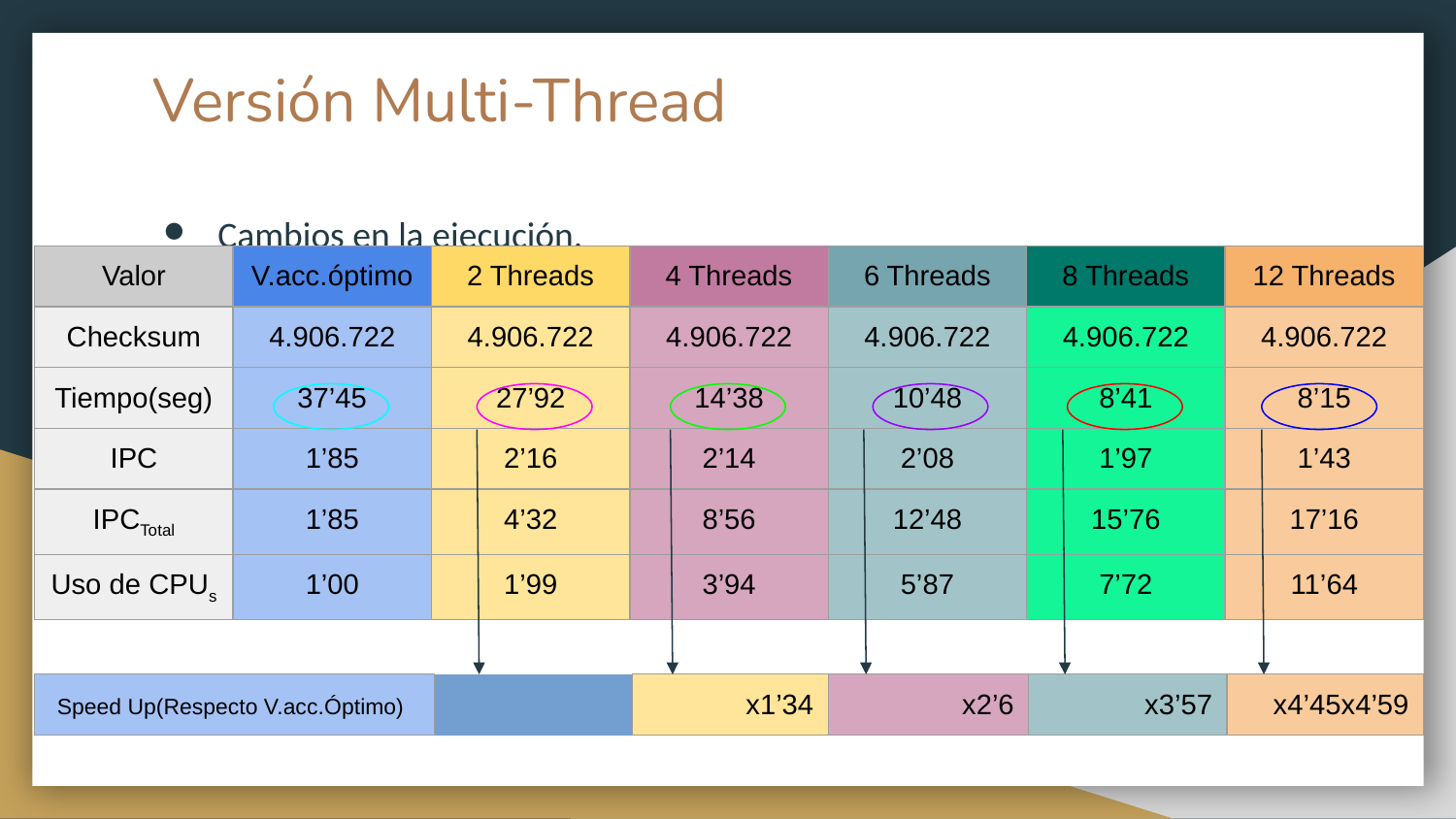

# Versión Multi-Thread
Cambios en la ejecución.
| Valor | V.acc.óptimo | 2 Threads | 4 Threads | 6 Threads | 8 Threads | 12 Threads |
| --- | --- | --- | --- | --- | --- | --- |
| Checksum | 4.906.722 | 4.906.722 | 4.906.722 | 4.906.722 | 4.906.722 | 4.906.722 |
| Tiempo(seg) | 37’45 | 27’92 | 14’38 | 10’48 | 8’41 | 8’15 |
| IPC | 1’85 | 2’16 | 2’14 | 2’08 | 1’97 | 1’43 |
| IPCTotal | 1’85 | 4’32 | 8’56 | 12’48 | 15’76 | 17’16 |
| Uso de CPUs | 1’00 | 1’99 | 3’94 | 5’87 | 7’72 | 11’64 |

| Speed Up(Respecto V.acc.Óptimo) |  | x1’34 | x2’6 | x3’57 | x4’45 | x4’59 |
| --- | --- | --- | --- | --- | --- | --- |